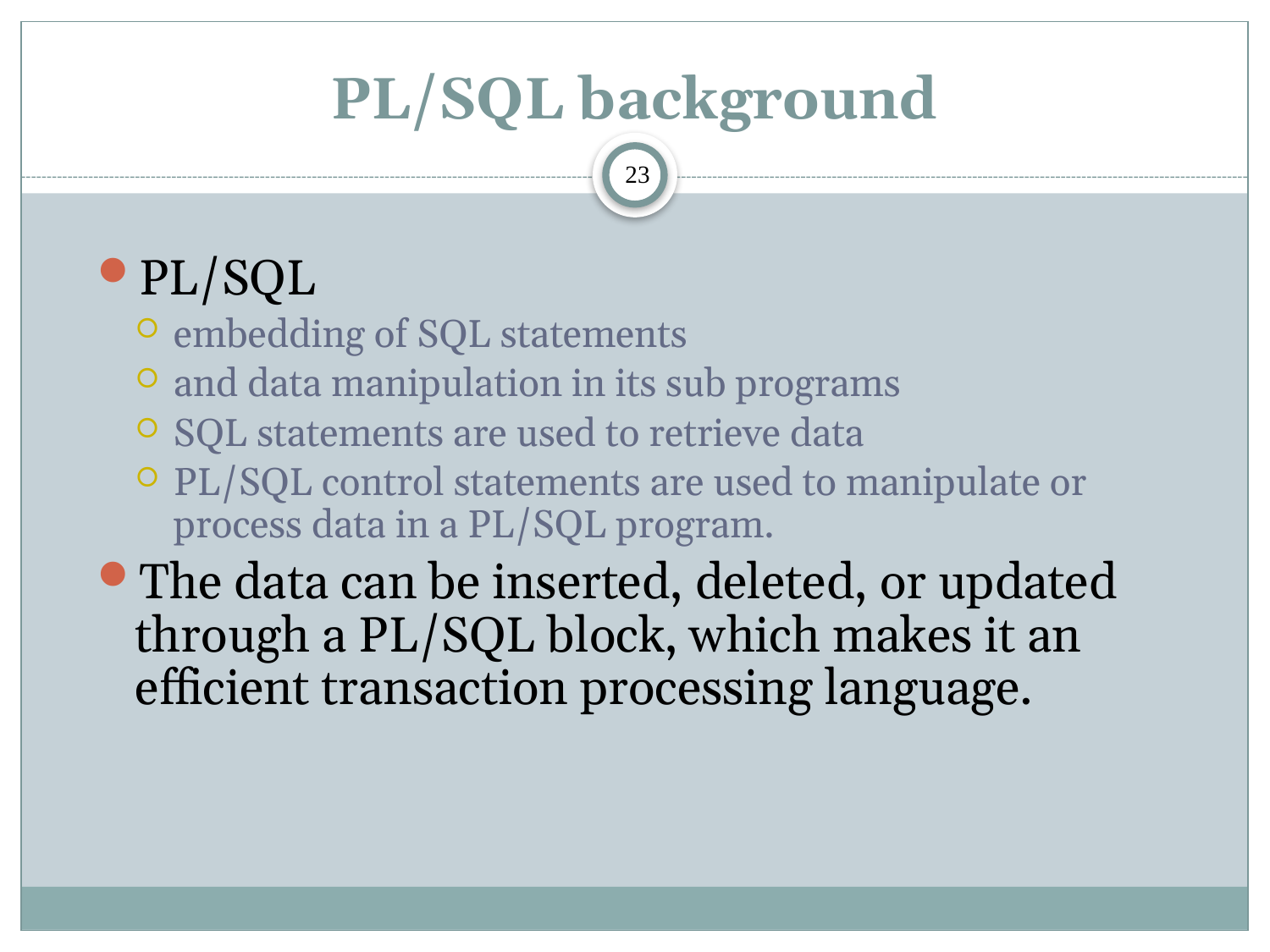

# PL/SQL background
23
PL/SQL
embedding of SQL statements
and data manipulation in its sub programs
SQL statements are used to retrieve data
PL/SQL control statements are used to manipulate or process data in a PL/SQL program.
The data can be inserted, deleted, or updated through a PL/SQL block, which makes it an efficient transaction processing language.